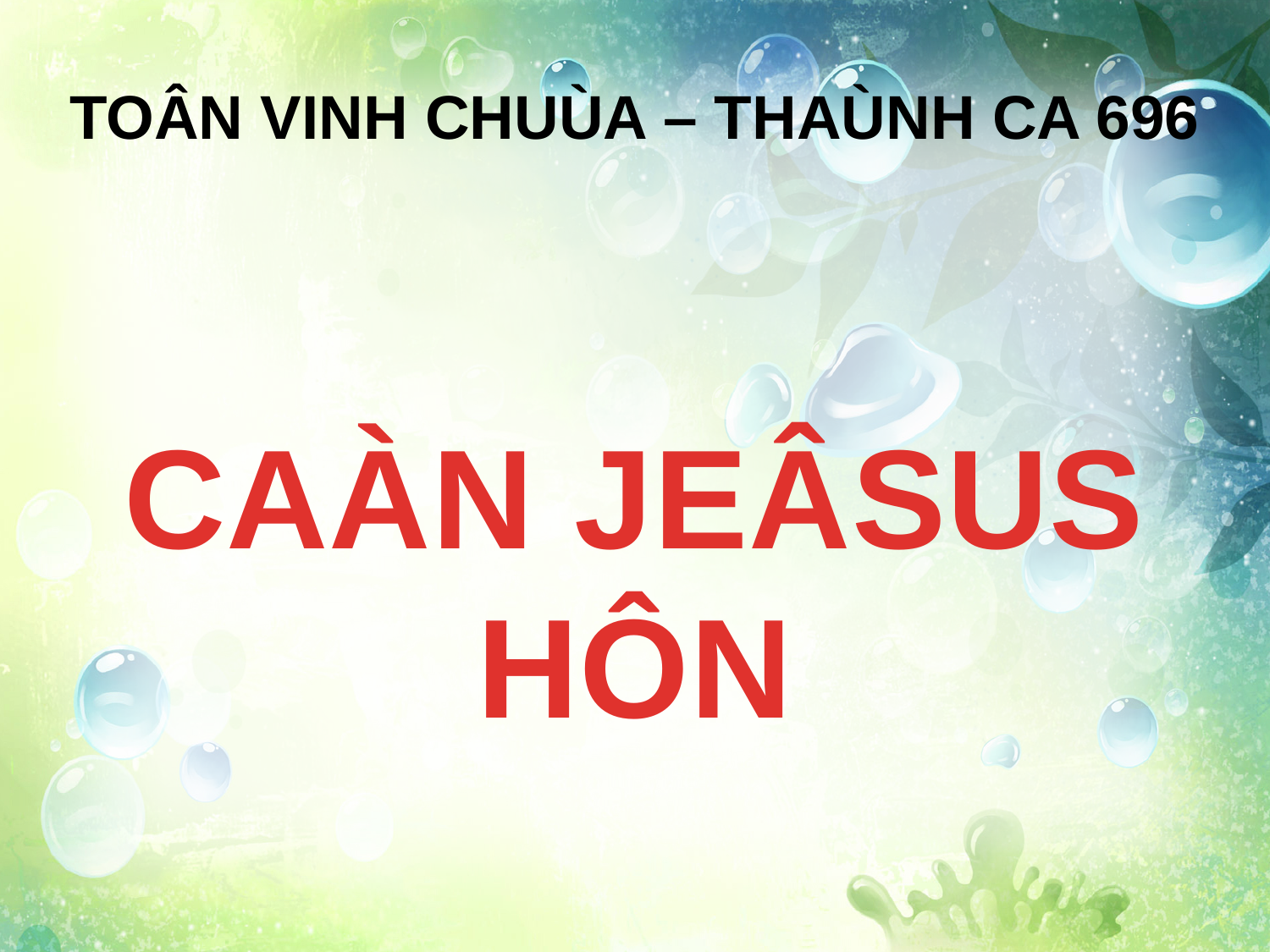

TOÂN VINH CHUÙA – THAÙNH CA 696
CAÀN JEÂSUS HÔN